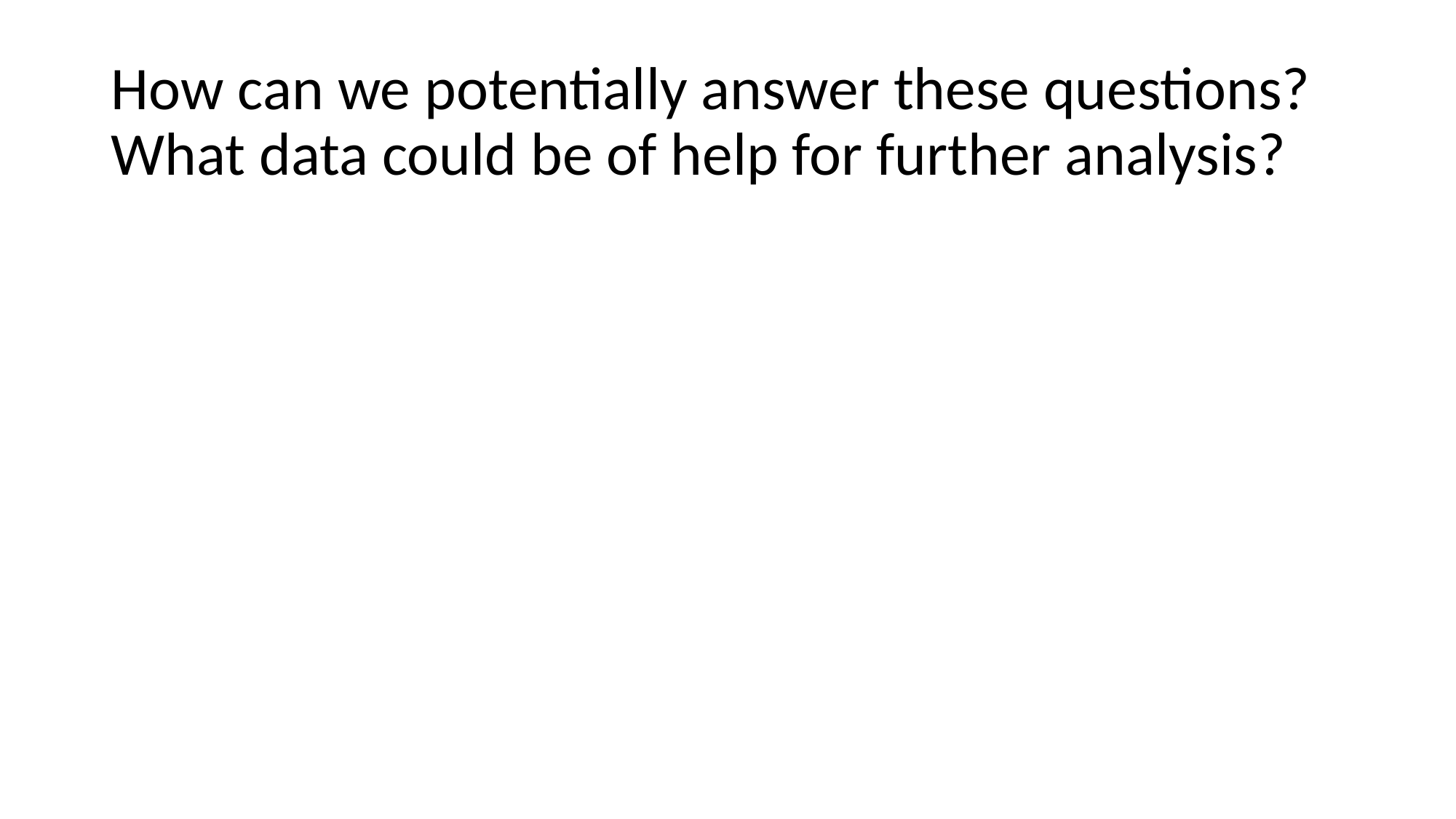

# How can we potentially answer these questions? What data could be of help for further analysis?